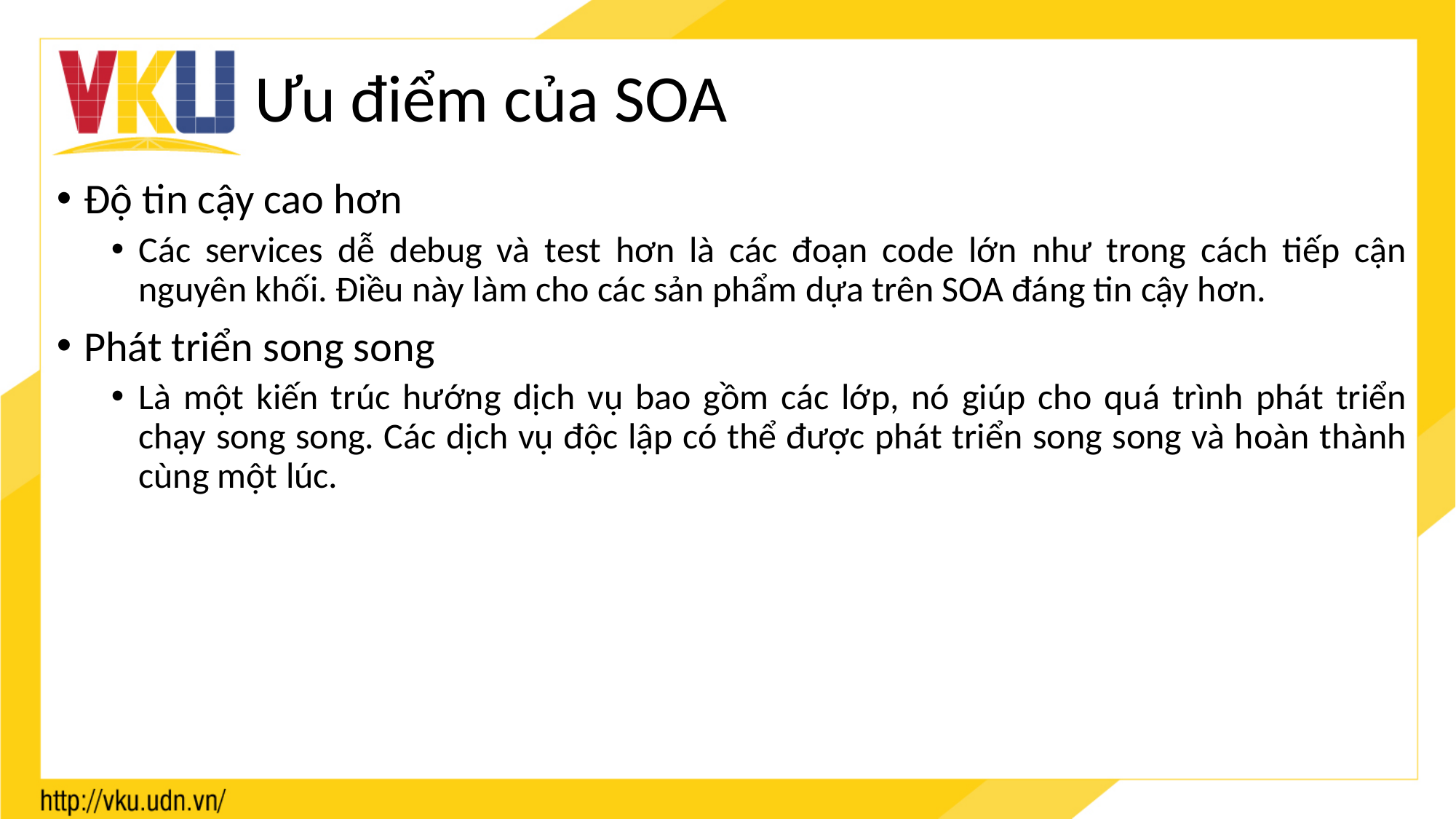

# Ưu điểm của SOA
Độ tin cậy cao hơn
Các services dễ debug và test hơn là các đoạn code lớn như trong cách tiếp cận nguyên khối. Điều này làm cho các sản phẩm dựa trên SOA đáng tin cậy hơn.
Phát triển song song
Là một kiến trúc hướng dịch vụ bao gồm các lớp, nó giúp cho quá trình phát triển chạy song song. Các dịch vụ độc lập có thể được phát triển song song và hoàn thành cùng một lúc.